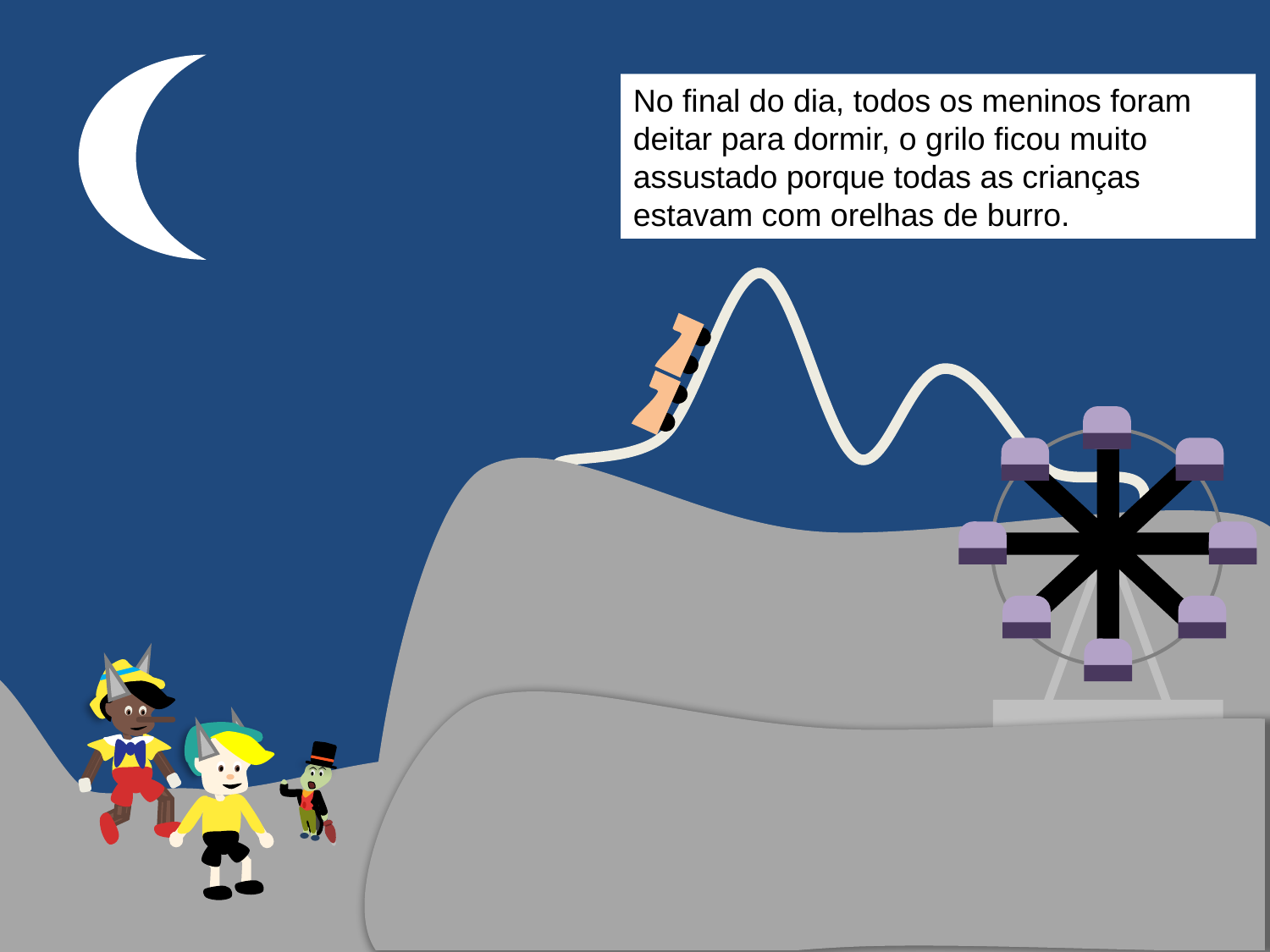

No final do dia, todos os meninos foram deitar para dormir, o grilo ficou muito assustado porque todas as crianças estavam com orelhas de burro.